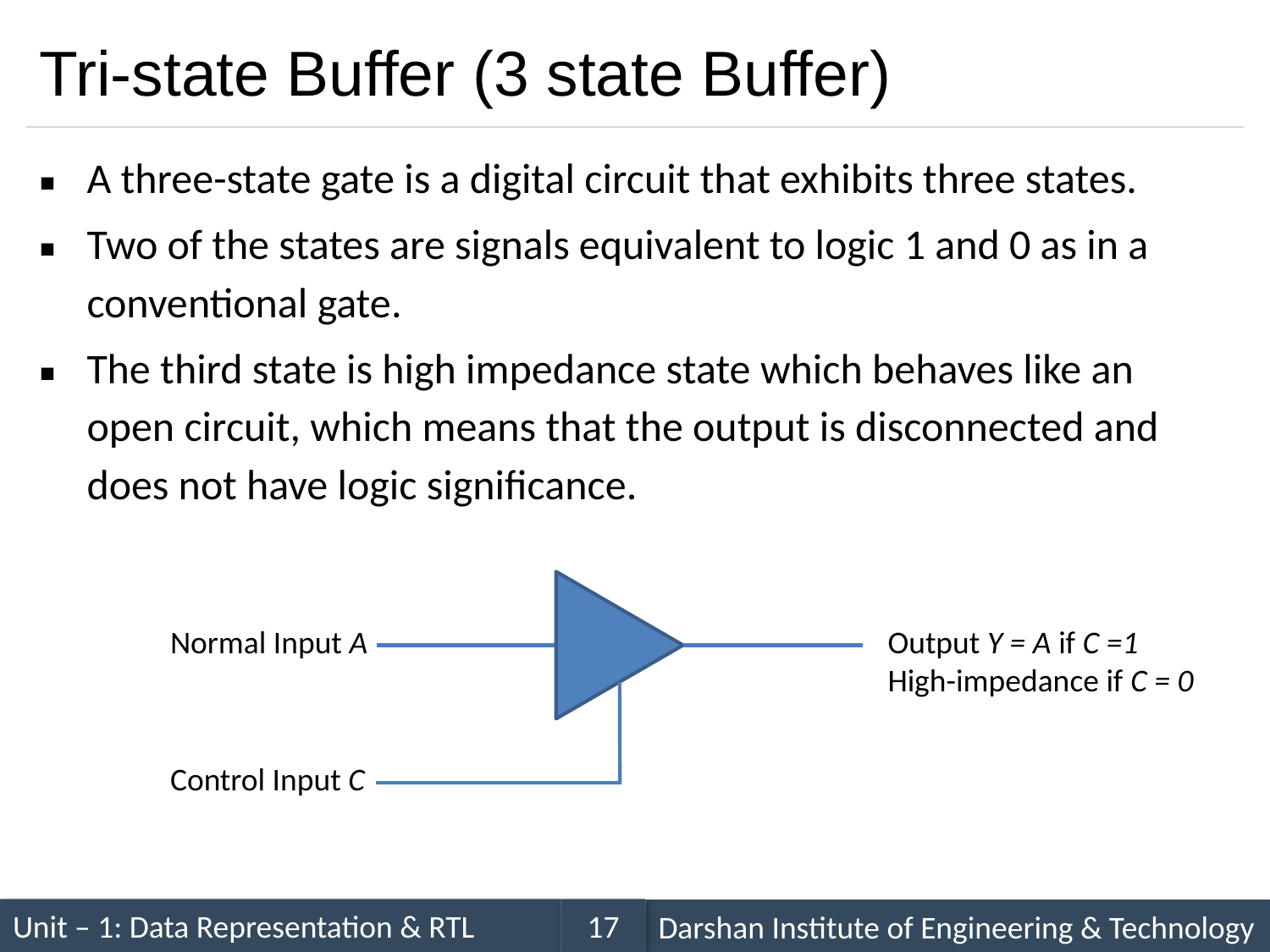

# Tri-state Buffer (3 state Buffer)
A three-state gate is a digital circuit that exhibits three states.
Two of the states are signals equivalent to logic 1 and 0 as in a conventional gate.
The third state is high impedance state which behaves like an open circuit, which means that the output is disconnected and does not have logic significance.

Normal Input A
Output Y = A if C =1
High-impedance if C = 0
Control Input C